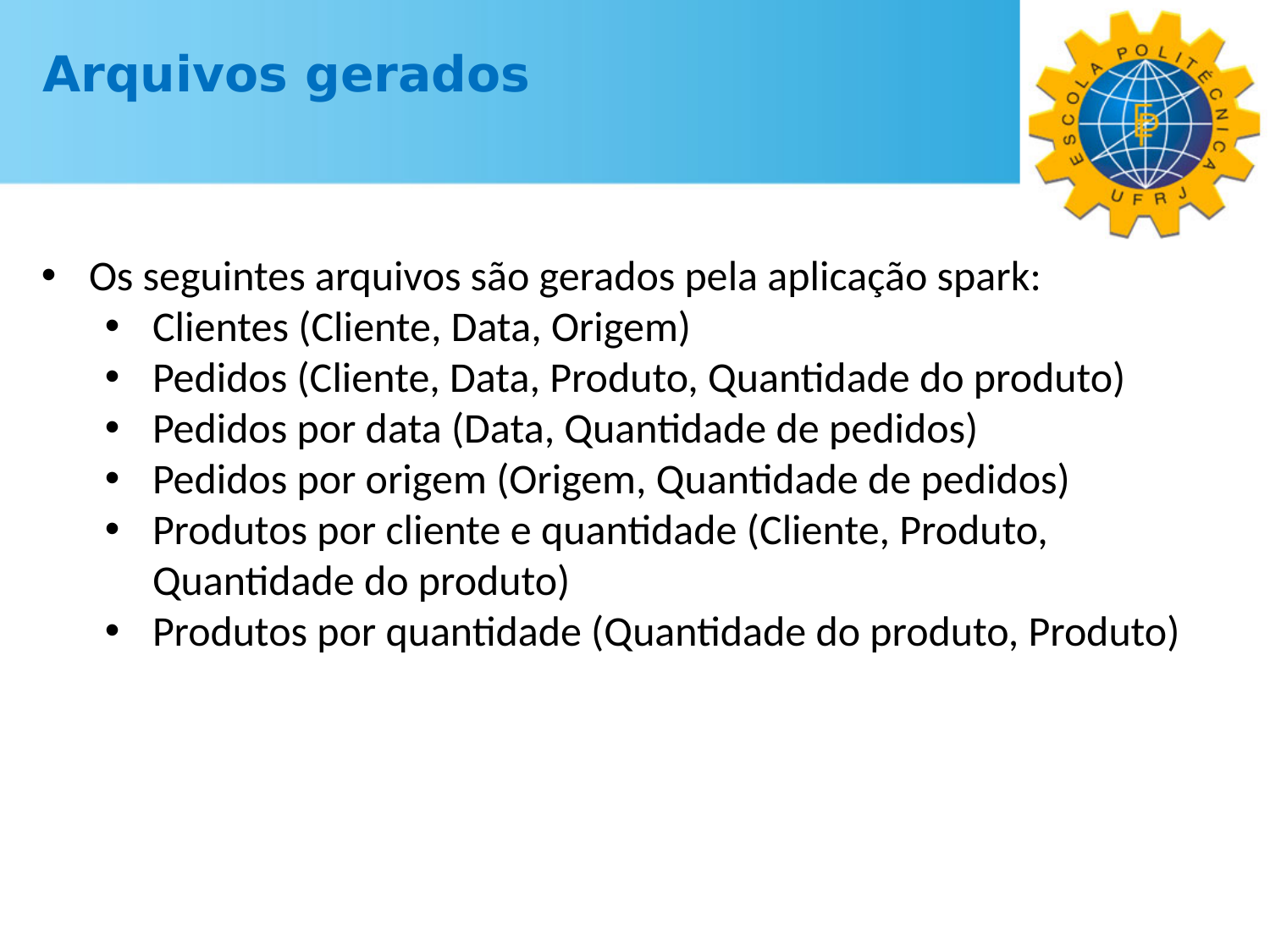

Arquivos gerados
Os seguintes arquivos são gerados pela aplicação spark:
Clientes (Cliente, Data, Origem)
Pedidos (Cliente, Data, Produto, Quantidade do produto)
Pedidos por data (Data, Quantidade de pedidos)
Pedidos por origem (Origem, Quantidade de pedidos)
Produtos por cliente e quantidade (Cliente, Produto, Quantidade do produto)
Produtos por quantidade (Quantidade do produto, Produto)